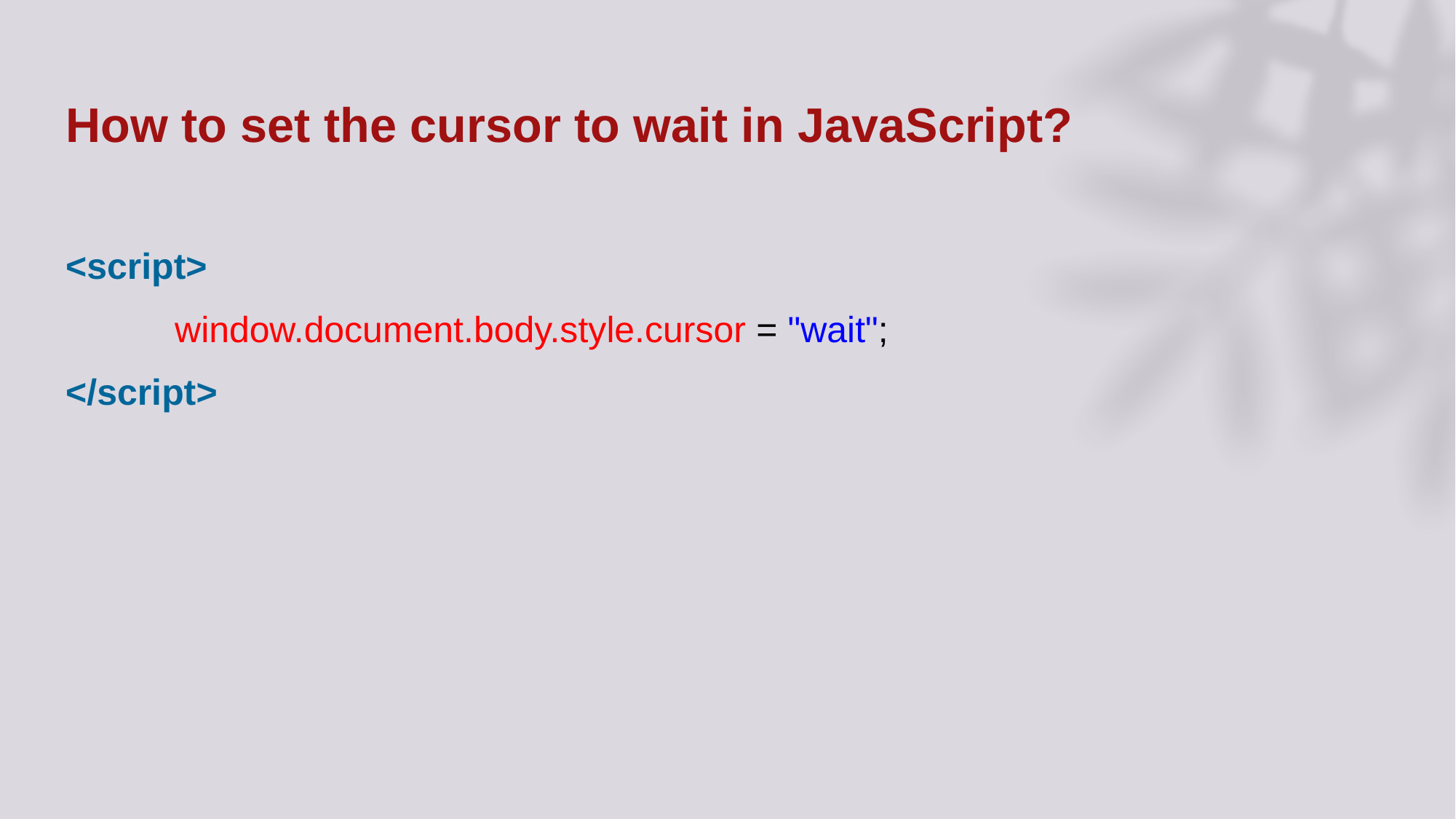

# How to set the cursor to wait in JavaScript?
<script>
	window.document.body.style.cursor = "wait";
</script>